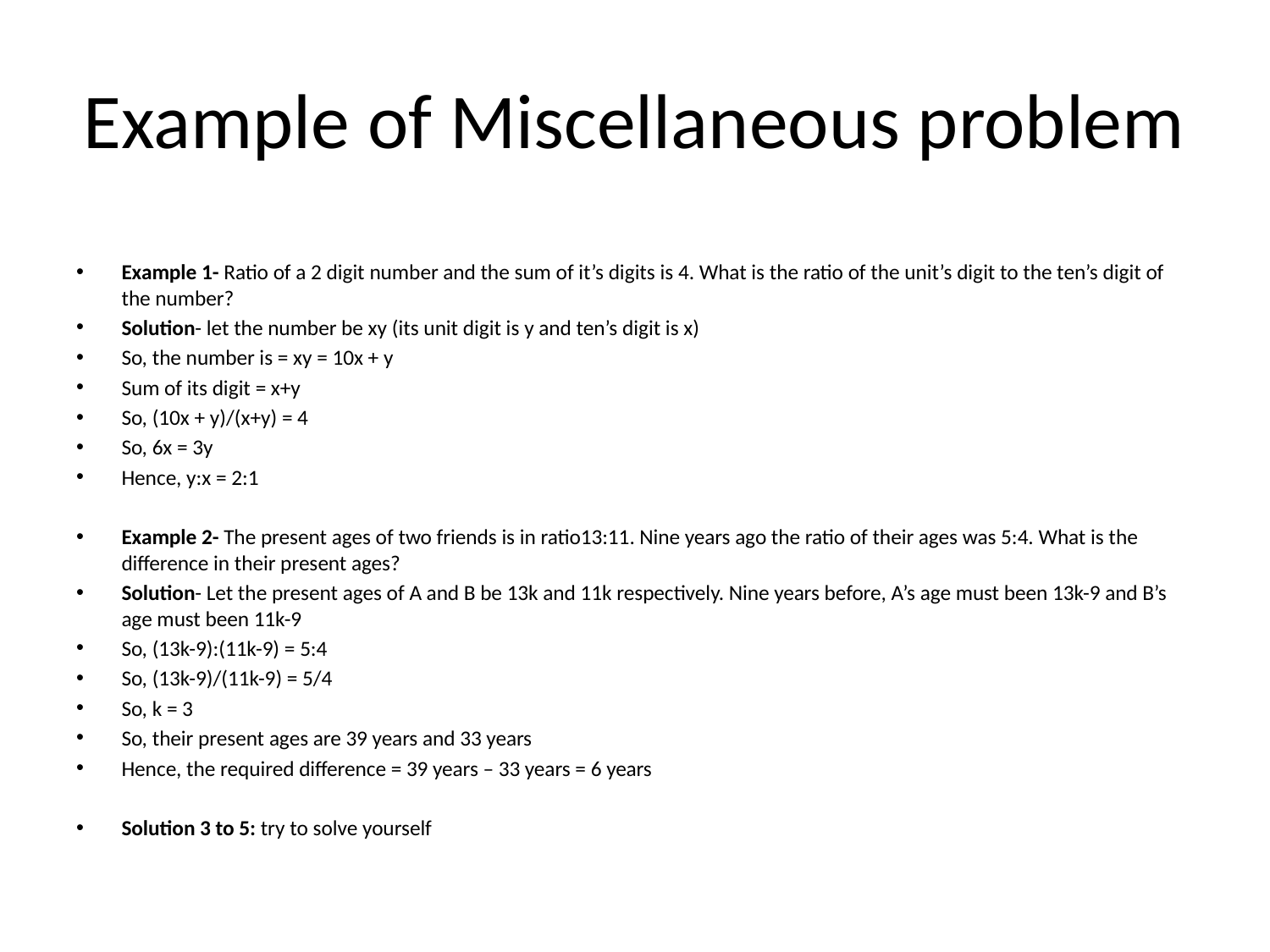

# Example of Miscellaneous problem

Example 1- Ratio of a 2 digit number and the sum of it’s digits is 4. What is the ratio of the unit’s digit to the ten’s digit of the number?
Solution- let the number be xy (its unit digit is y and ten’s digit is x)
So, the number is = xy = 10x + y
Sum of its digit = x+y
So, (10x + y)/(x+y) = 4
So, 6x = 3y
Hence, y:x = 2:1

Example 2- The present ages of two friends is in ratio13:11. Nine years ago the ratio of their ages was 5:4. What is the difference in their present ages?
Solution- Let the present ages of A and B be 13k and 11k respectively. Nine years before, A’s age must been 13k-9 and B’s age must been 11k-9
So, (13k-9):(11k-9) = 5:4
So, (13k-9)/(11k-9) = 5/4
So, k = 3
So, their present ages are 39 years and 33 years
Hence, the required difference = 39 years – 33 years = 6 years

Solution 3 to 5: try to solve yourself